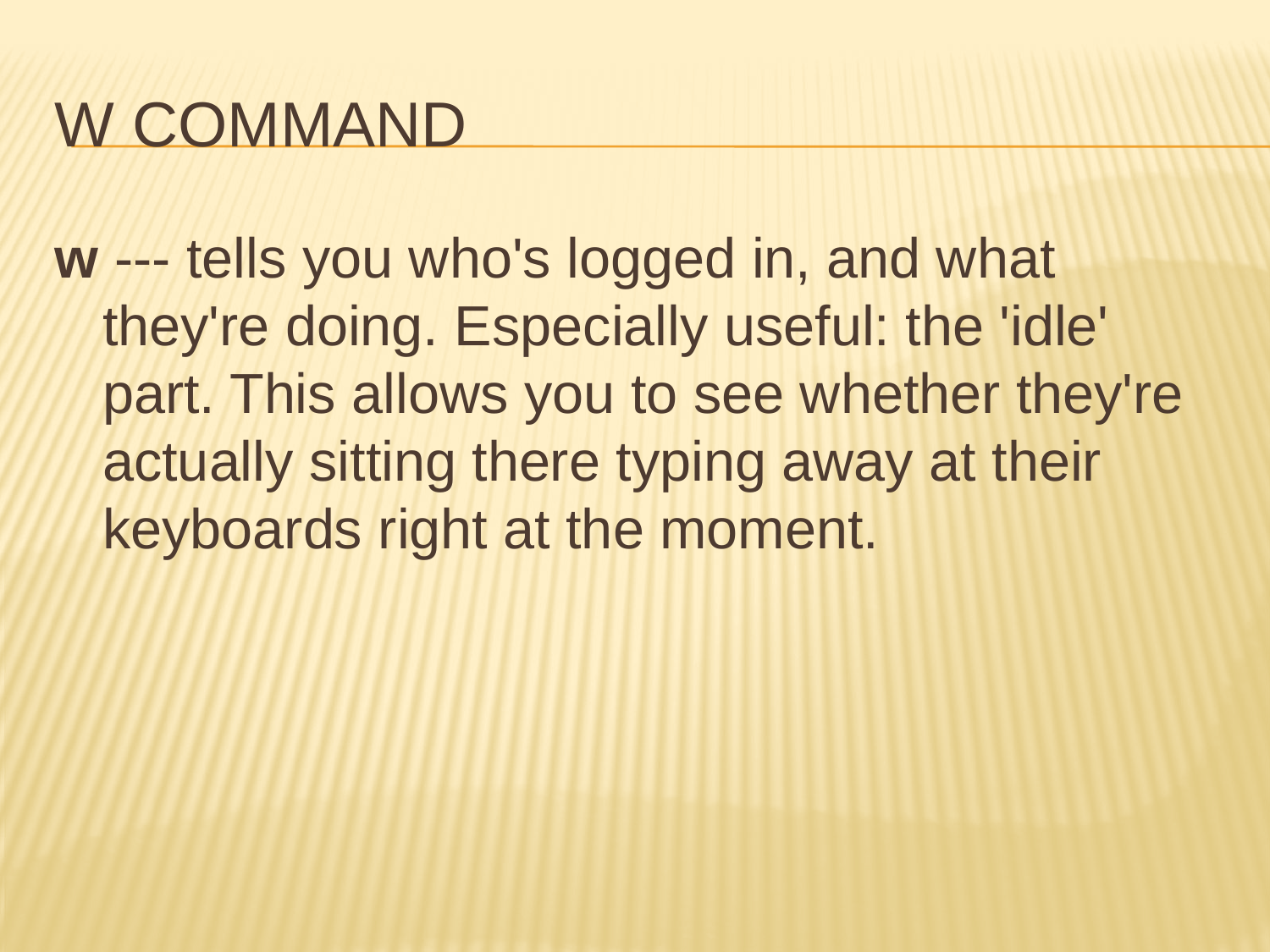

# W command
w --- tells you who's logged in, and what they're doing. Especially useful: the 'idle' part. This allows you to see whether they're actually sitting there typing away at their keyboards right at the moment.